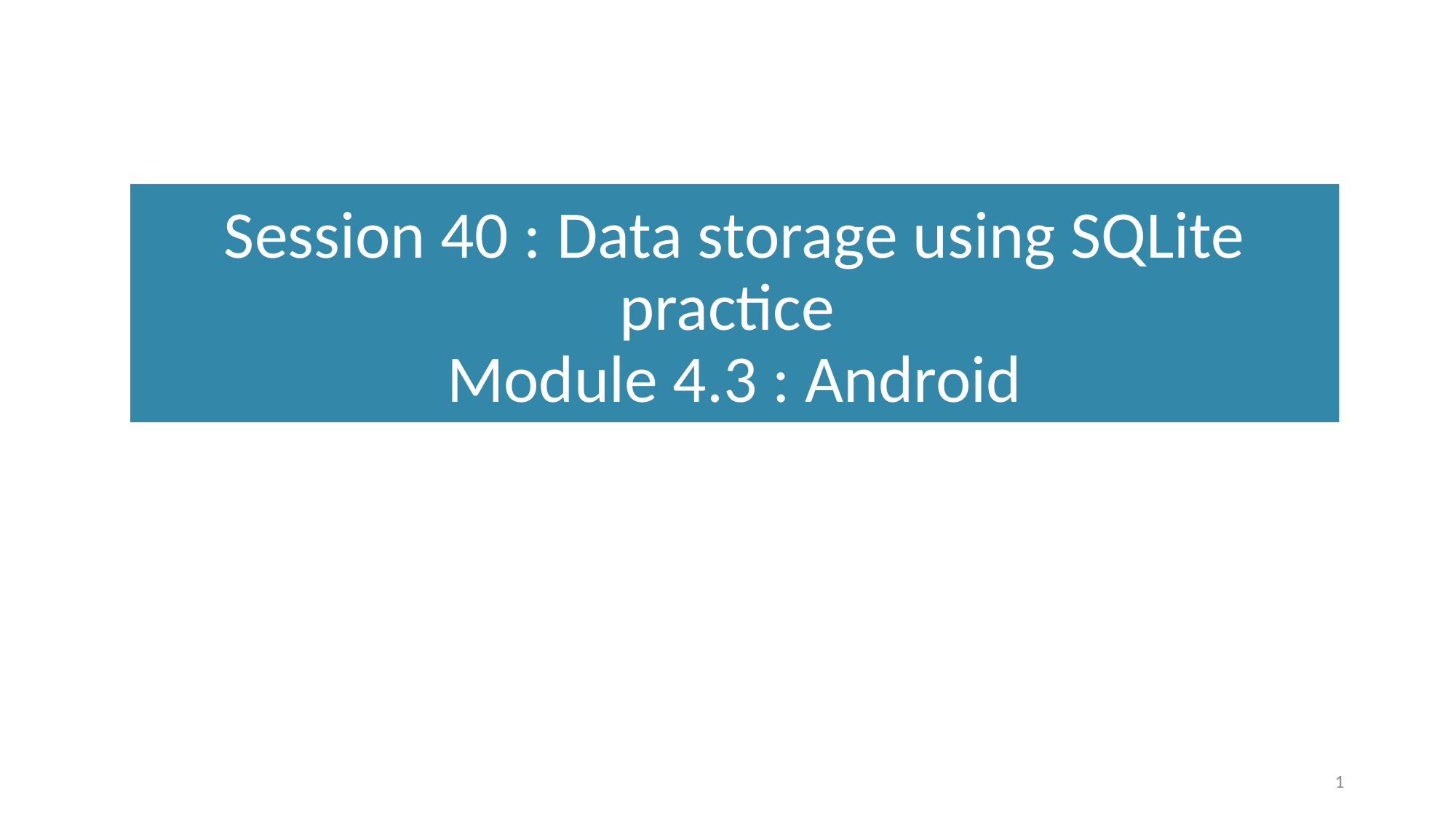

# Session 40 : Data storage using SQLite practice Module 4.3 : Android
1